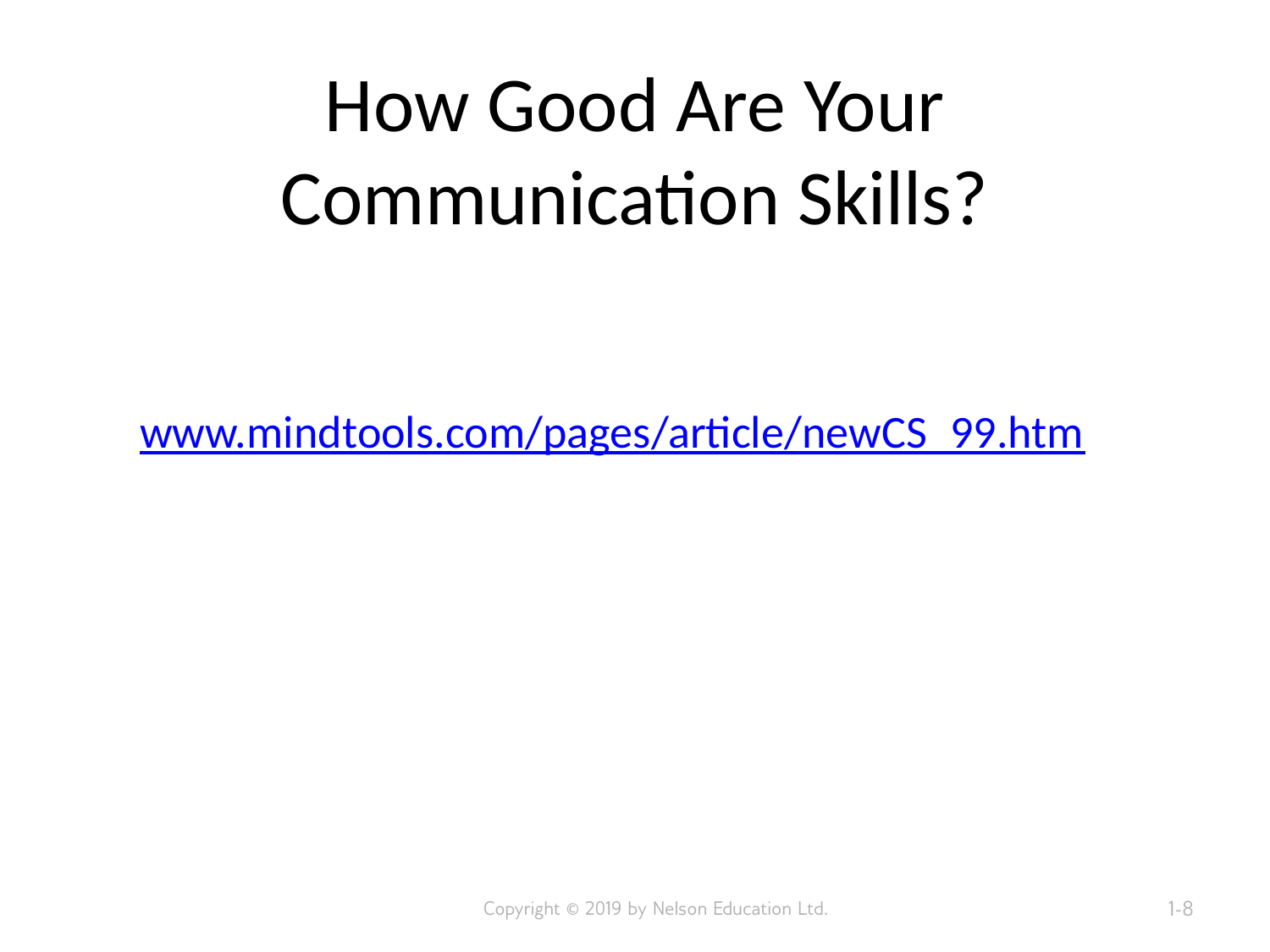

# How Good Are Your Communication Skills?
www.mindtools.com/pages/article/newCS_99.htm
Copyright © 2019 by Nelson Education Ltd.
1-8